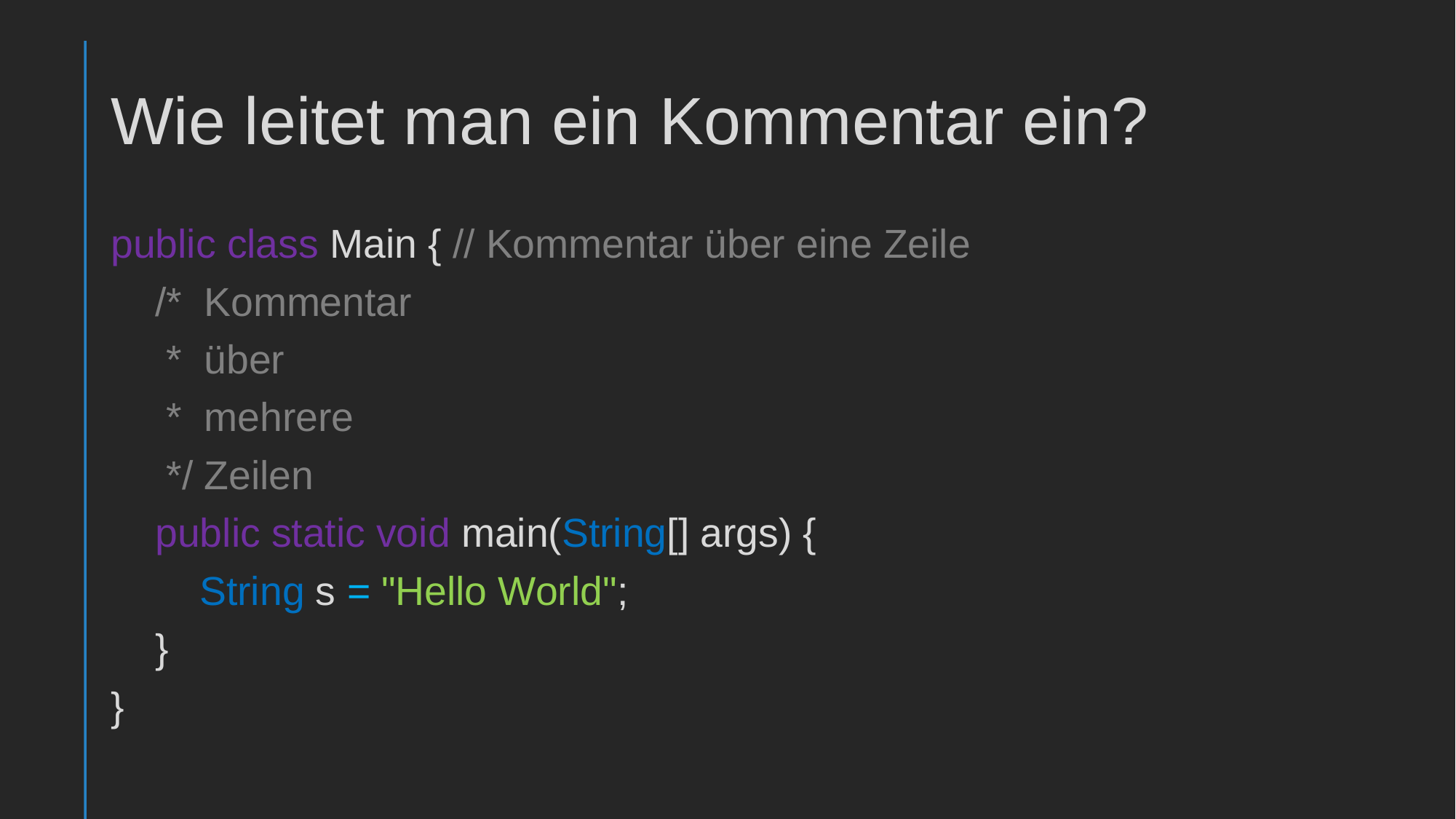

# Wie leitet man ein Kommentar ein?
public class Main { // Kommentar über eine Zeile
    /*  Kommentar
     *  über
     *  mehrere
     */ Zeilen
    public static void main(String[] args) {
        String s = "Hello World";
    }
}